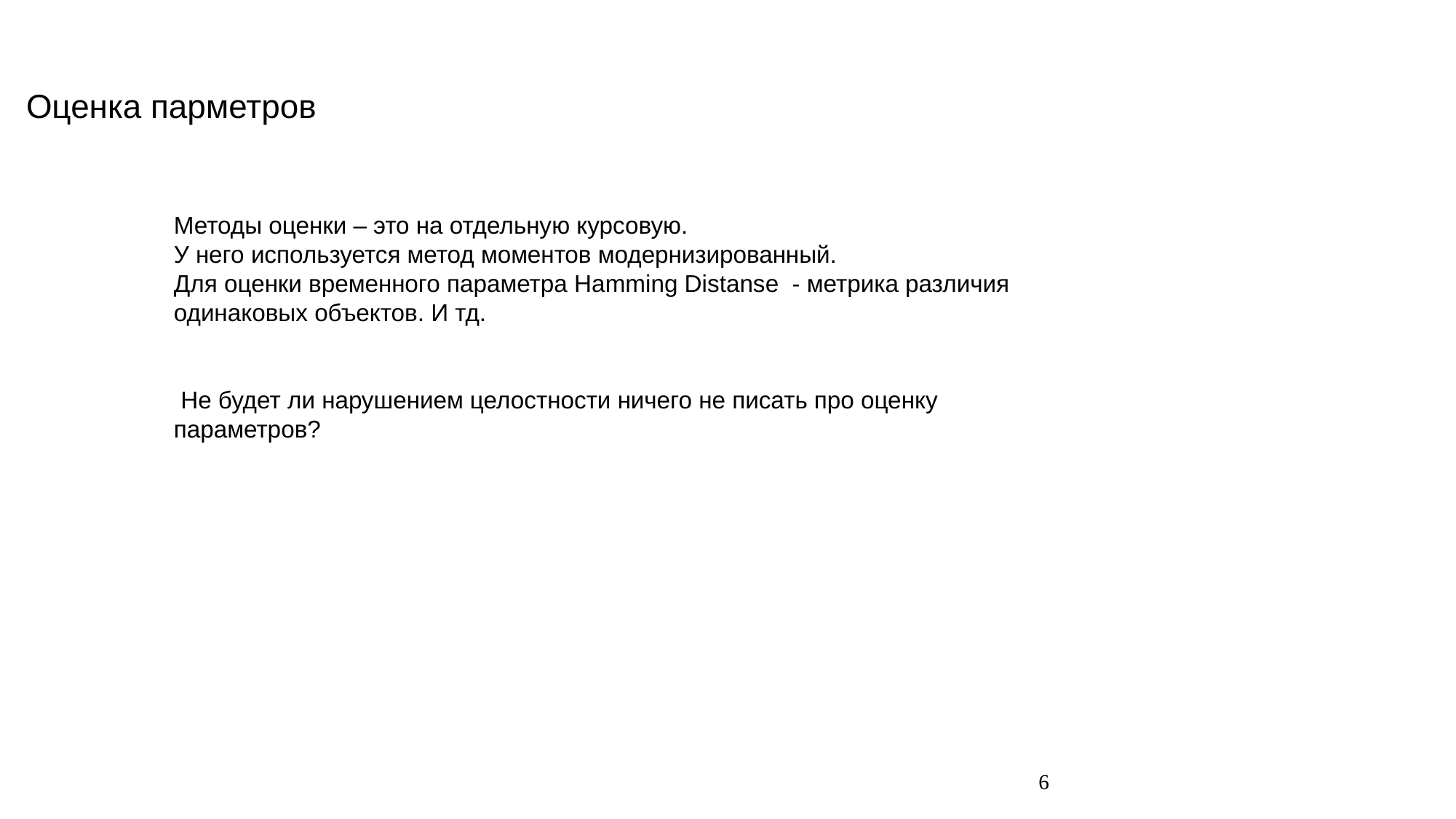

# Оценка парметров
Методы оценки – это на отдельную курсовую.
У него используется метод моментов модернизированный.
Для оценки временного параметра Hamming Distanse  - метрика различия одинаковых объектов. И тд.

 Не будет ли нарушением целостности ничего не писать про оценку параметров?
6